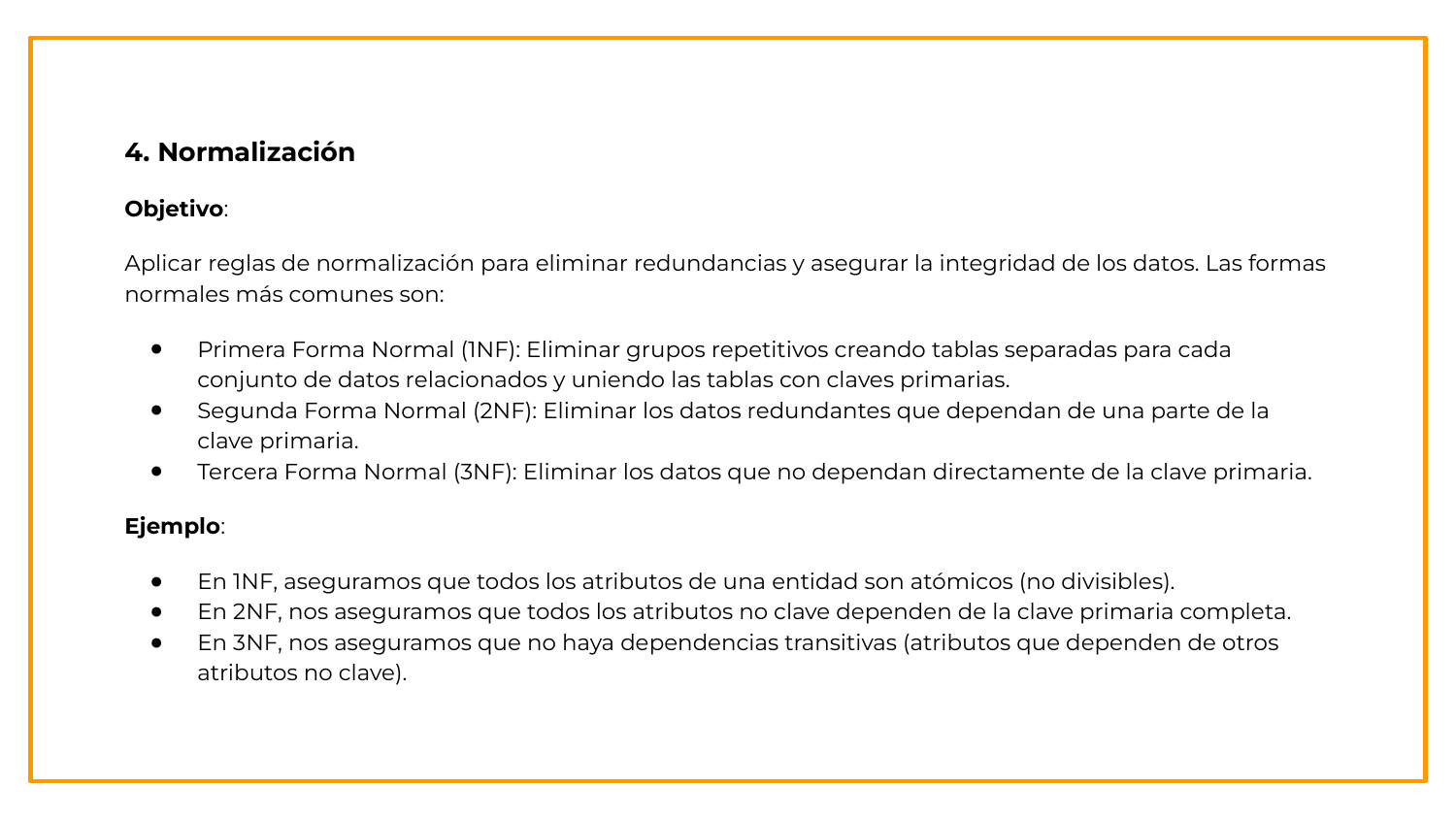

4. Normalización
Objetivo:
Aplicar reglas de normalización para eliminar redundancias y asegurar la integridad de los datos. Las formas normales más comunes son:
Primera Forma Normal (1NF): Eliminar grupos repetitivos creando tablas separadas para cada conjunto de datos relacionados y uniendo las tablas con claves primarias.
Segunda Forma Normal (2NF): Eliminar los datos redundantes que dependan de una parte de la clave primaria.
Tercera Forma Normal (3NF): Eliminar los datos que no dependan directamente de la clave primaria.
Ejemplo:
En 1NF, aseguramos que todos los atributos de una entidad son atómicos (no divisibles).
En 2NF, nos aseguramos que todos los atributos no clave dependen de la clave primaria completa.
En 3NF, nos aseguramos que no haya dependencias transitivas (atributos que dependen de otros atributos no clave).